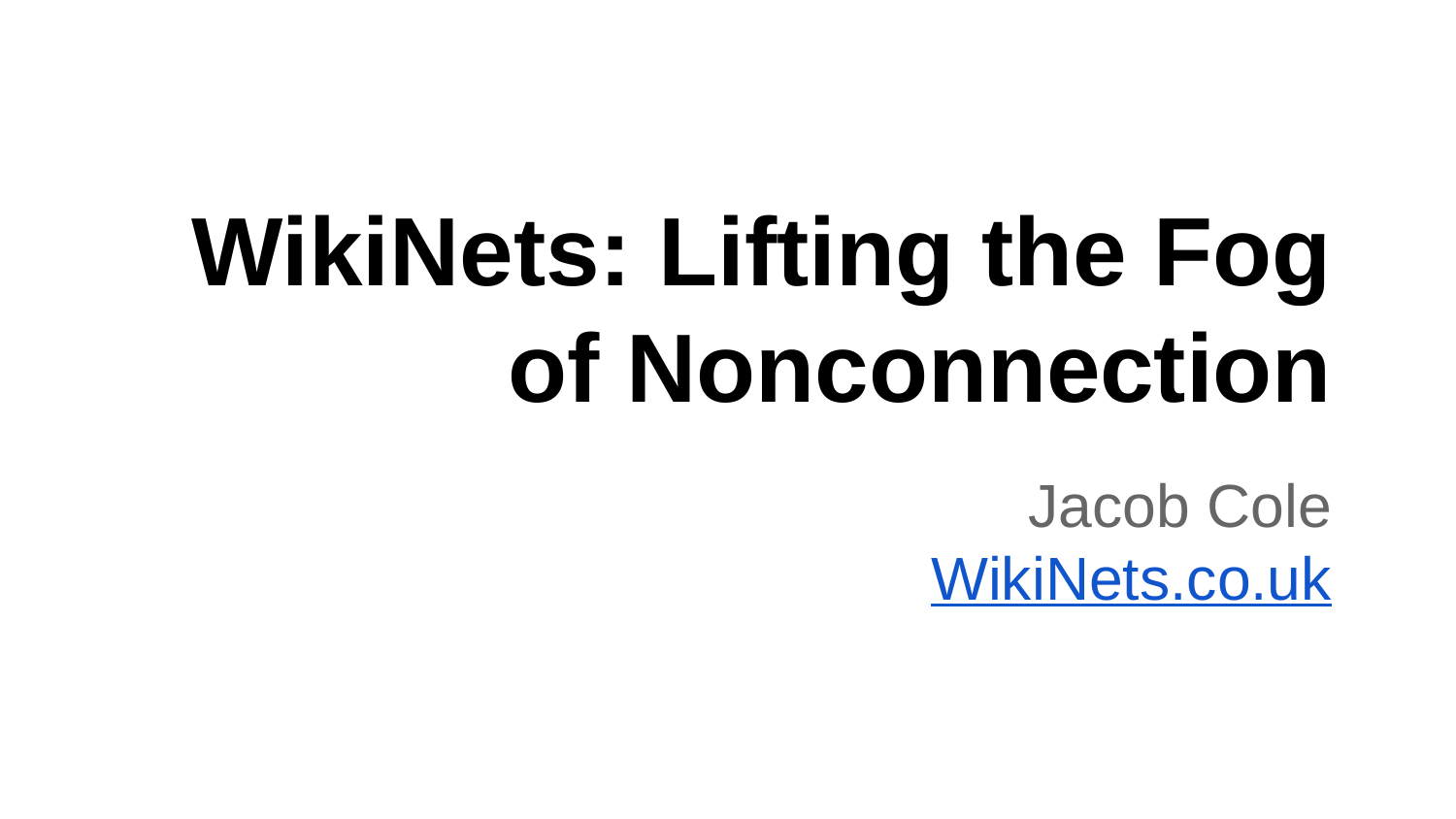

# WikiNets: Lifting the Fog of Nonconnection
Jacob Cole
WikiNets.co.uk